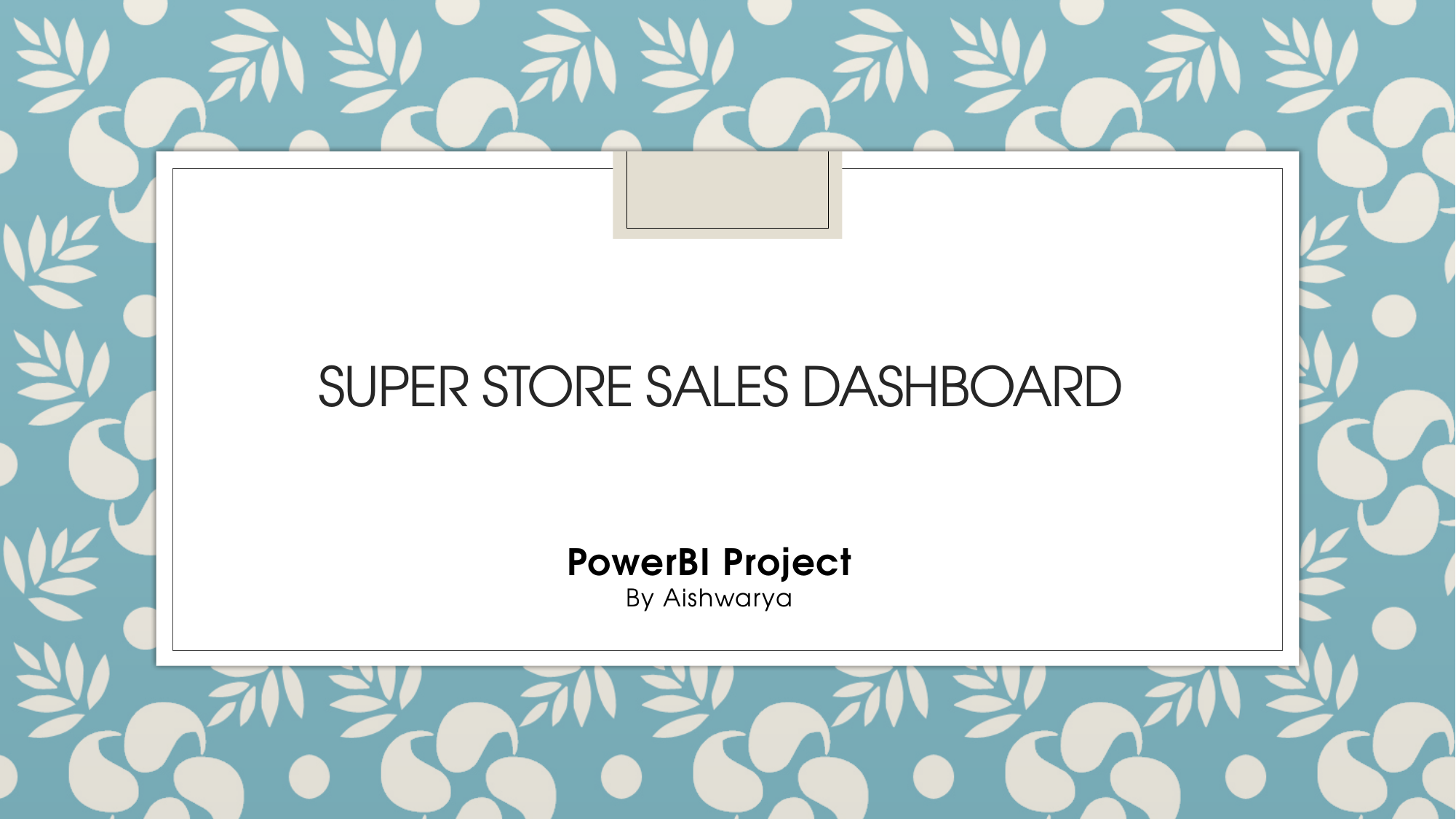

# Super Store Sales Dashboard
PowerBI Project
By Aishwarya